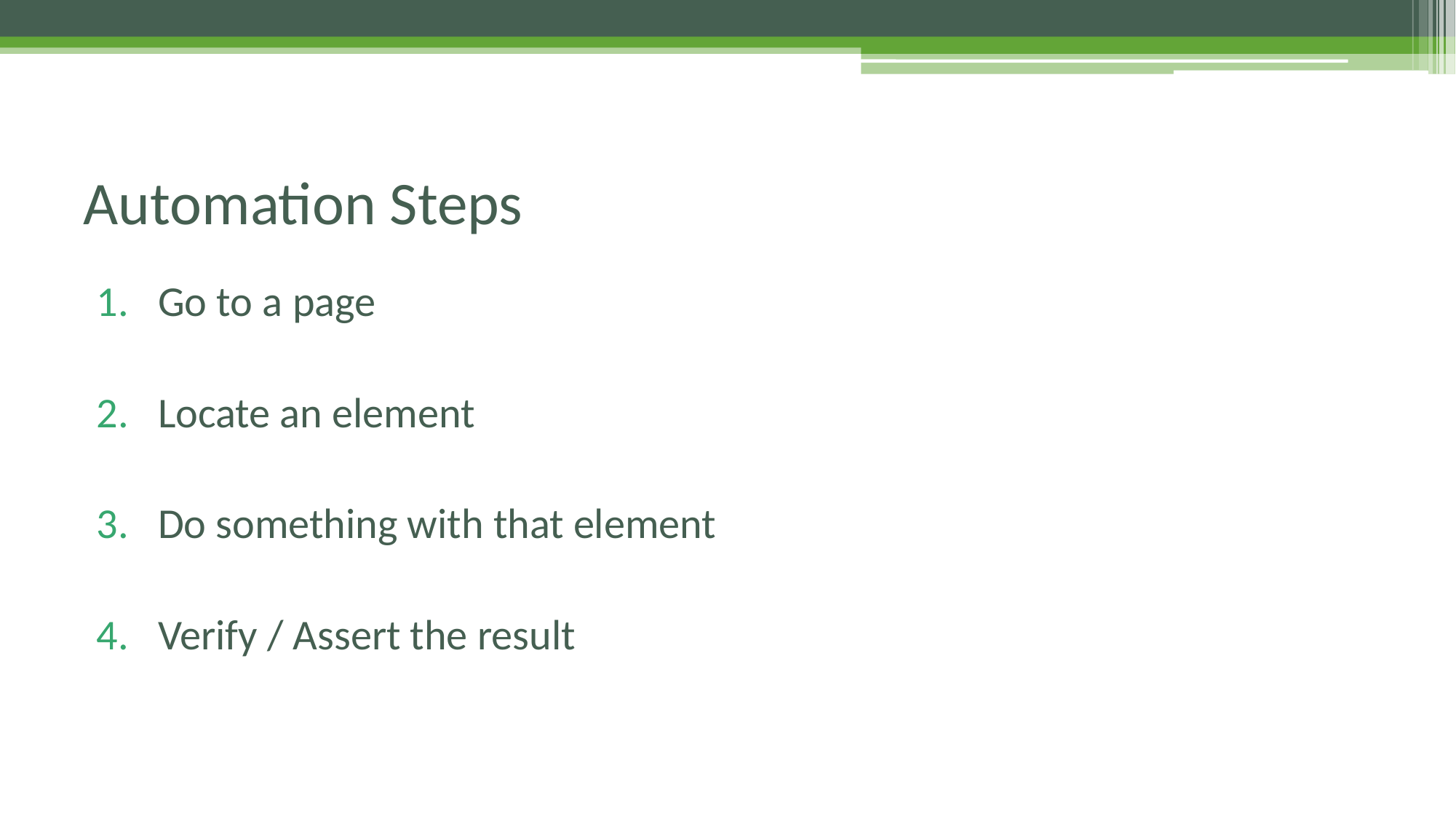

# Automation Steps
Go to a page

Locate an element

Do something with that element

Verify / Assert the result